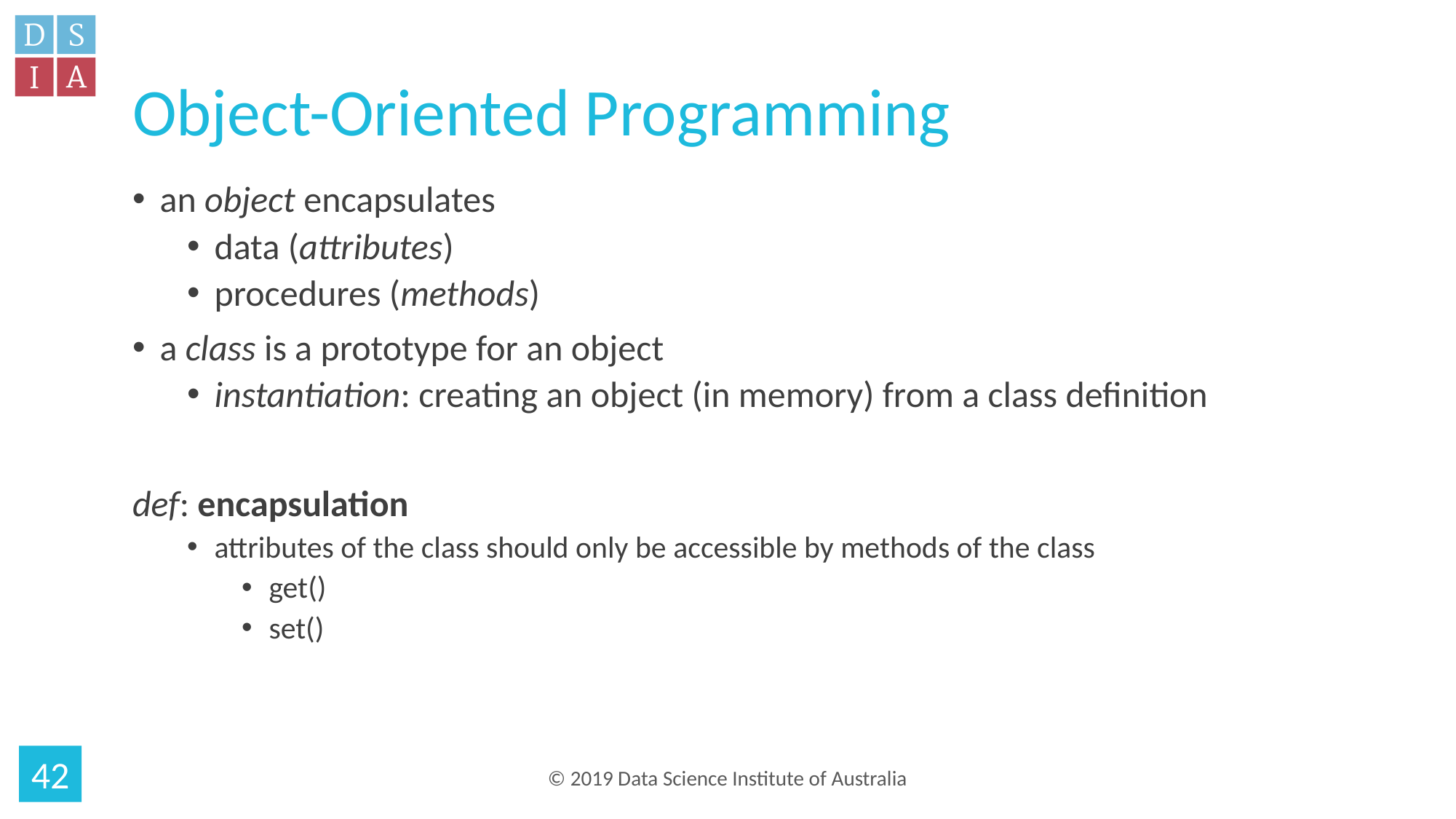

# Object-Oriented Programming
an object encapsulates
data (attributes)
procedures (methods)
a class is a prototype for an object
instantiation: creating an object (in memory) from a class definition

def: encapsulation
attributes of the class should only be accessible by methods of the class
get()
set()
42